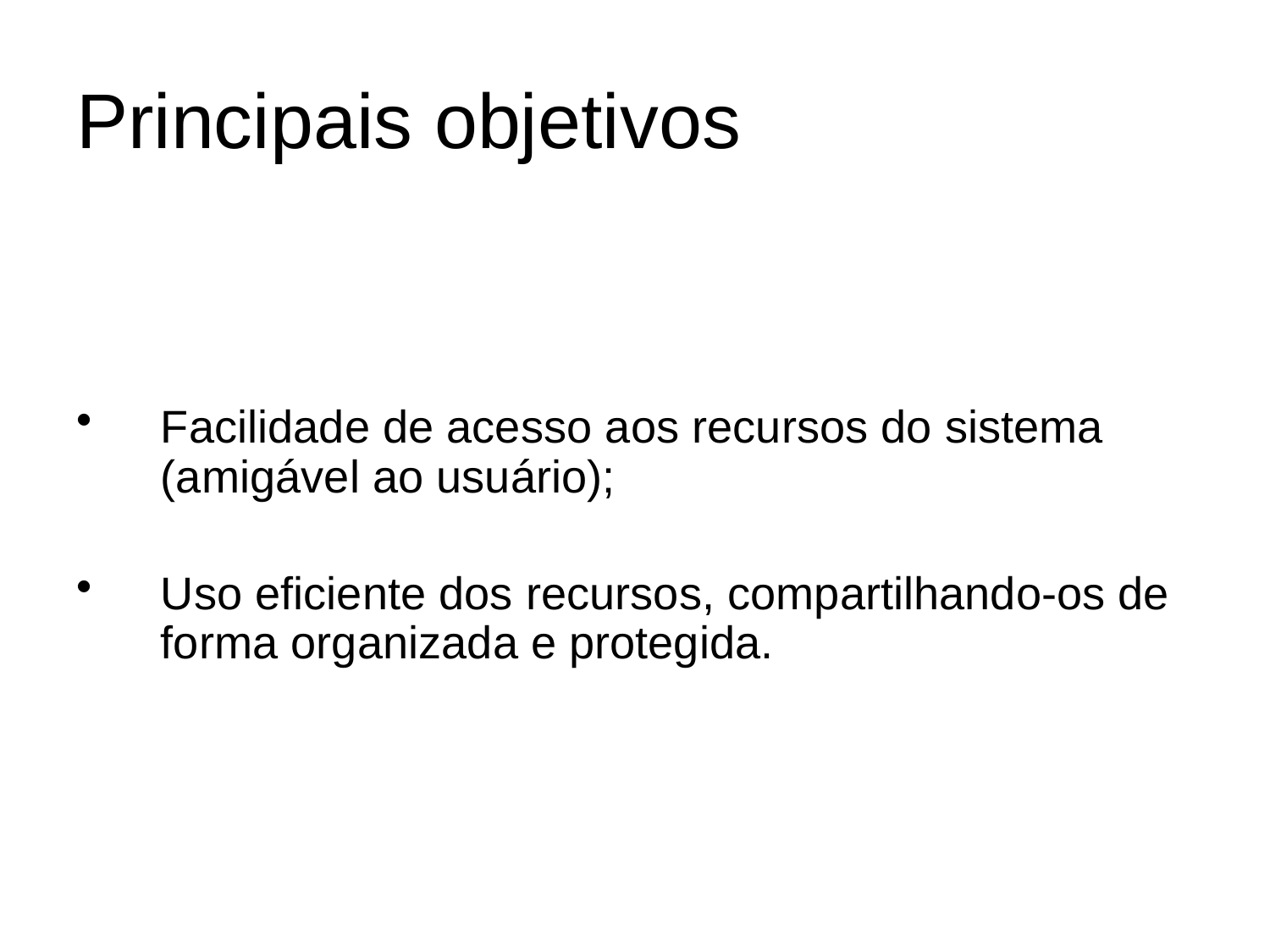

# Principais objetivos
Facilidade de acesso aos recursos do sistema (amigável ao usuário);

Uso eficiente dos recursos, compartilhando-os de forma organizada e protegida.